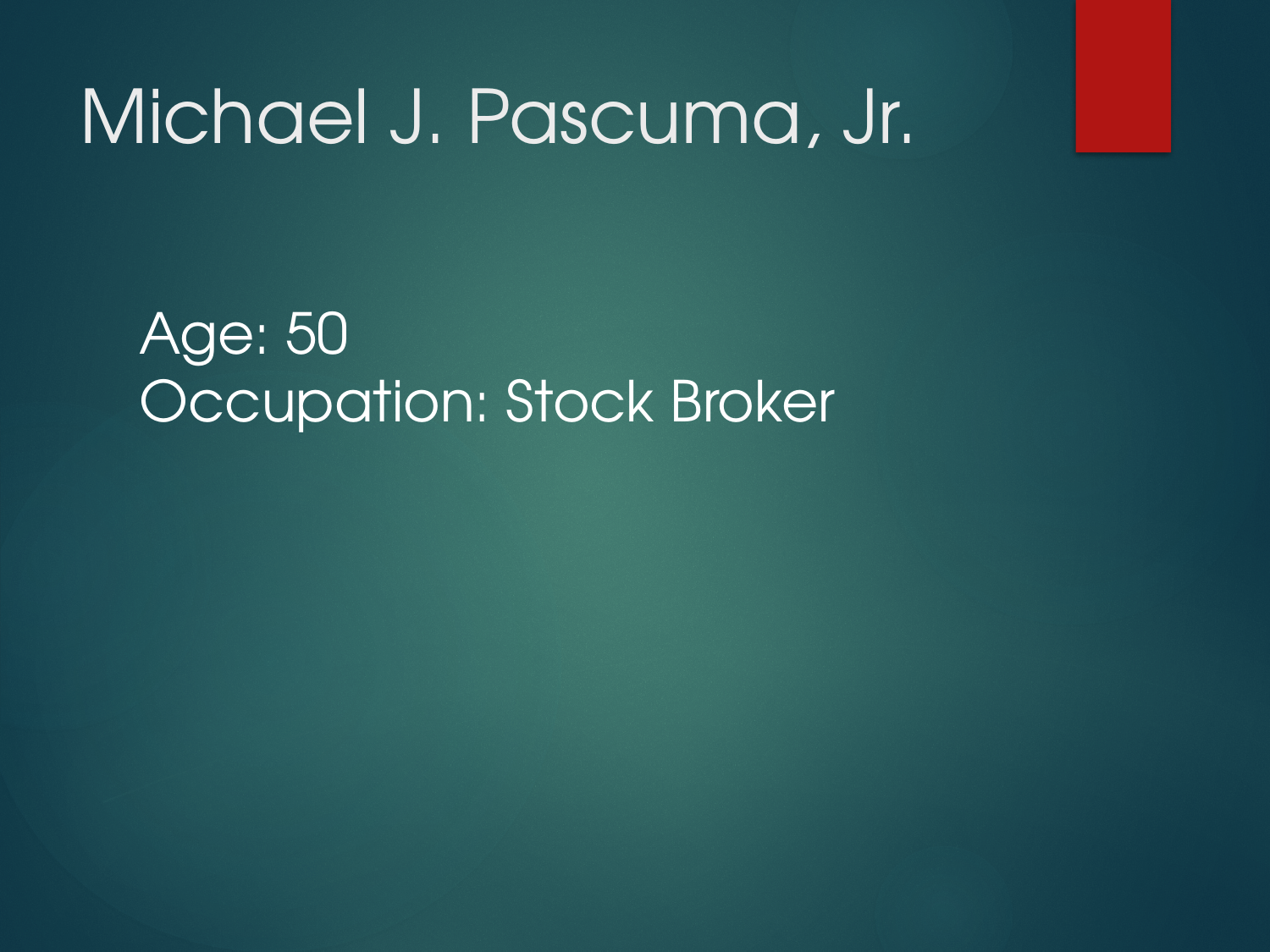

# Michael J. Pascuma, Jr.

Age: 50
Occupation: Stock Broker